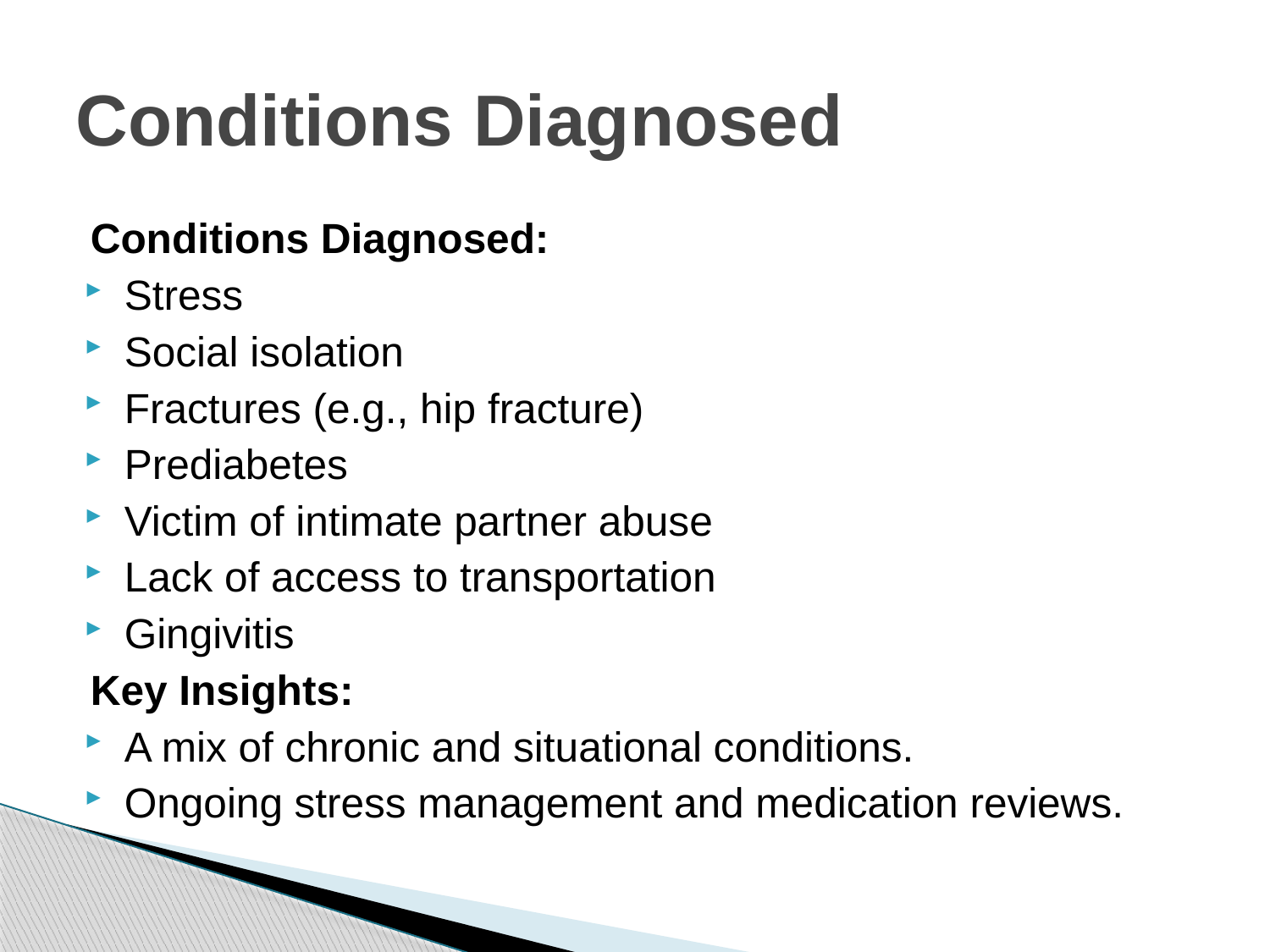

# Conditions Diagnosed
Conditions Diagnosed:
Stress
Social isolation
Fractures (e.g., hip fracture)
Prediabetes
Victim of intimate partner abuse
Lack of access to transportation
Gingivitis
Key Insights:
A mix of chronic and situational conditions.
Ongoing stress management and medication reviews.